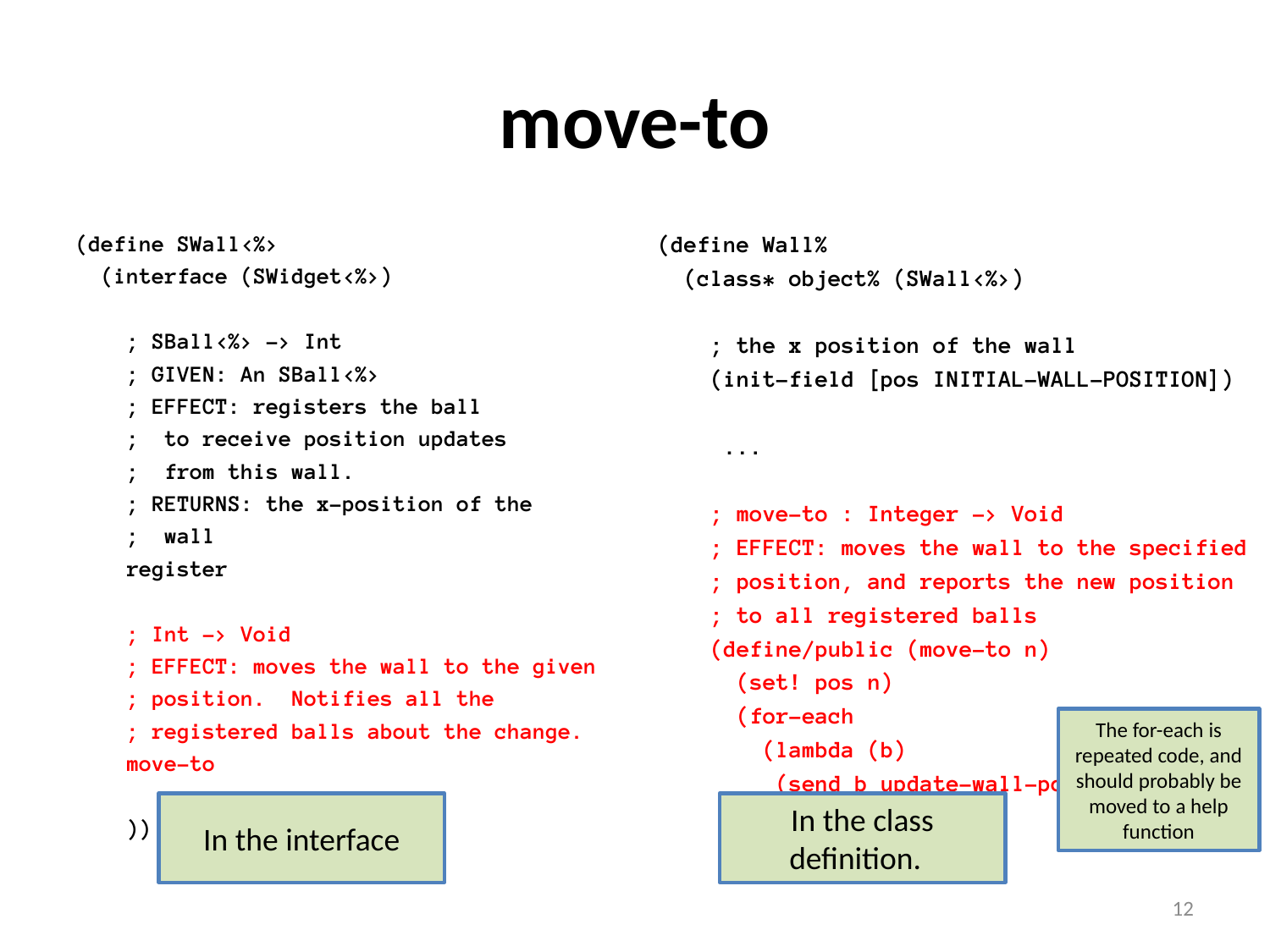

# move-to
(define SWall<%>
  (interface (SWidget<%>)

    ; SBall<%> -> Int
    ; GIVEN: An SBall<%>
    ; EFFECT: registers the ball
    ;  to receive position updates
    ;  from this wall.
    ; RETURNS: the x-position of the
    ;  wall
    register

    ; Int -> Void
    ; EFFECT: moves the wall to the given
    ; position.  Notifies all the
    ; registered balls about the change.
    move-to

    ))
(define Wall%
  (class* object% (SWall<%>)

    ; the x position of the wall
    (init-field [pos INITIAL-WALL-POSITION])

     ...

    ; move-to : Integer -> Void
    ; EFFECT: moves the wall to the specified
    ; position, and reports the new position
    ; to all registered balls
    (define/public (move-to n)
      (set! pos n)
      (for-each
        (lambda (b)
         (send b update-wall-pos pos))
        balls))

The for-each is repeated code, and should probably be moved to a help function
In the interface
In the class definition.
12